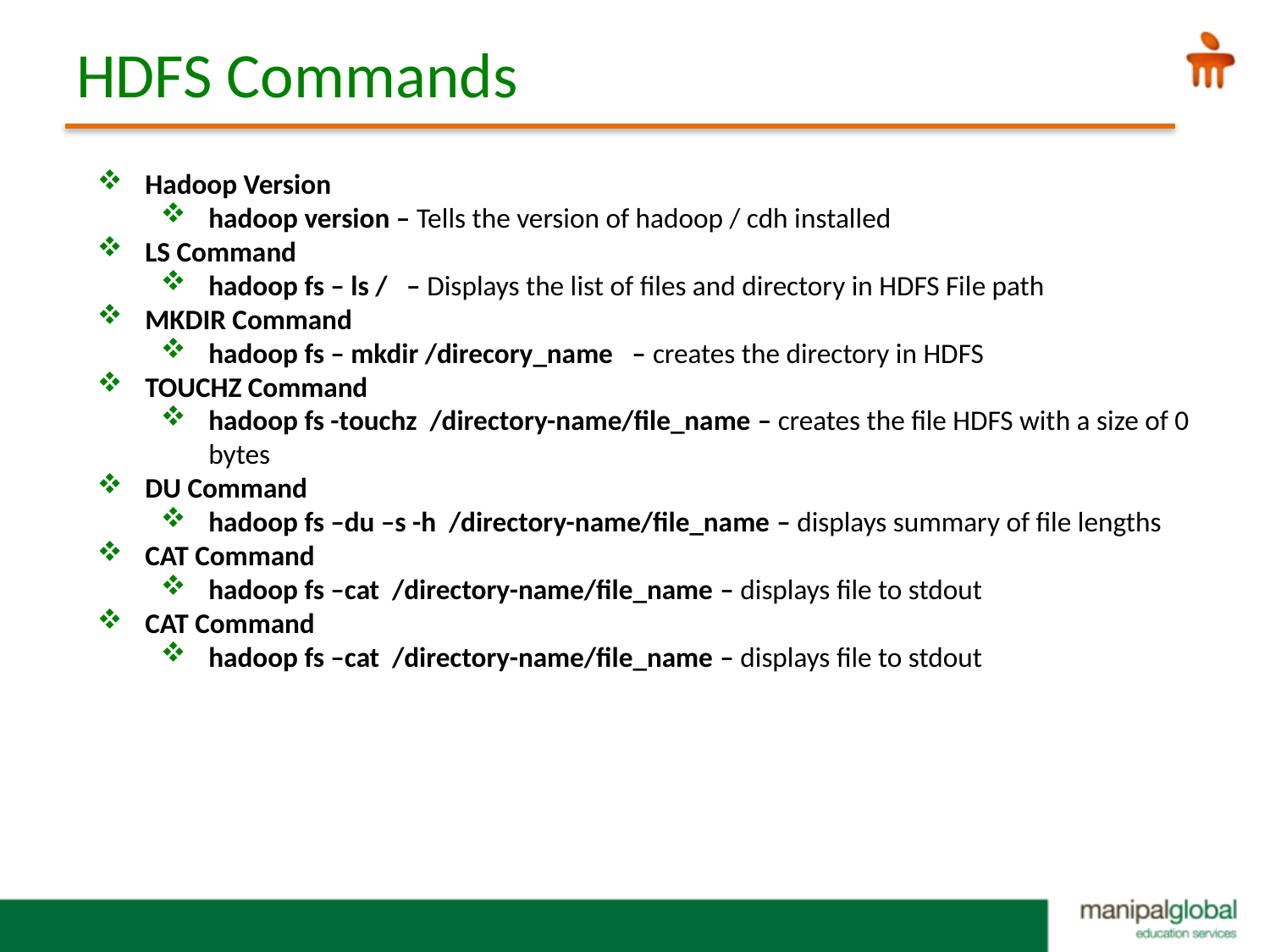

# HDFS Commands

Hadoop Version
hadoop version – Tells the version of hadoop / cdh installed
LS Command
hadoop fs – ls /   – Displays the list of files and directory in HDFS File path
MKDIR Command
hadoop fs – mkdir /direcory_name   – creates the directory in HDFS
TOUCHZ Command
hadoop fs -touchz  /directory-name/file_name – creates the file HDFS with a size of 0 bytes
DU Command
hadoop fs –du –s -h  /directory-name/file_name – displays summary of file lengths
CAT Command
hadoop fs –cat  /directory-name/file_name – displays file to stdout
CAT Command
hadoop fs –cat  /directory-name/file_name – displays file to stdout